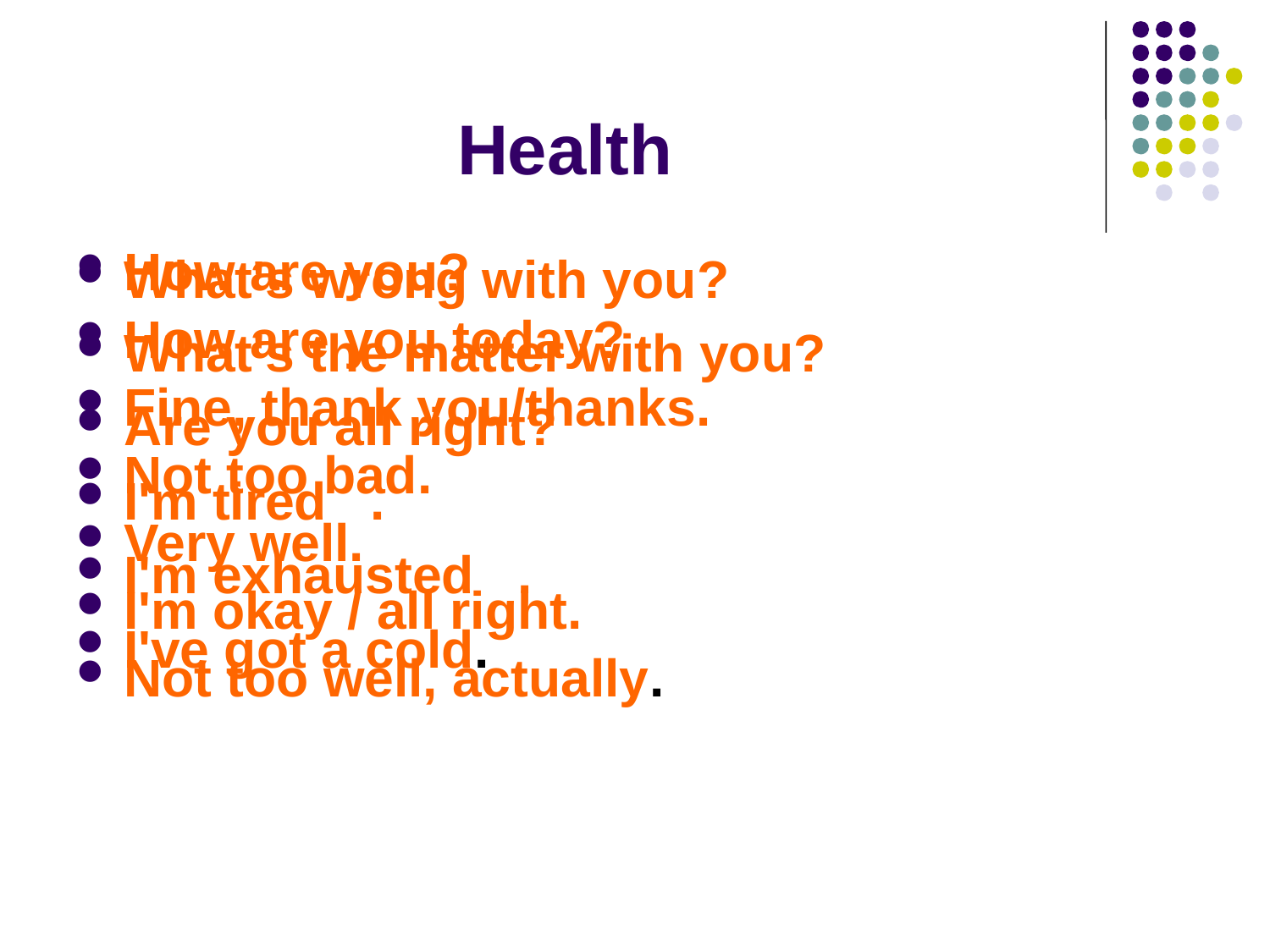

# Health
How are you?
How are you today?
Fine, thank you/thanks.
Not too bad.
Very well.
I'm okay / all right.
Not too well, actually.

What's wrong with you?
What's the matter with you?
Are you all right?
I'm tired   .
I'm exhausted   .
I've got a cold.